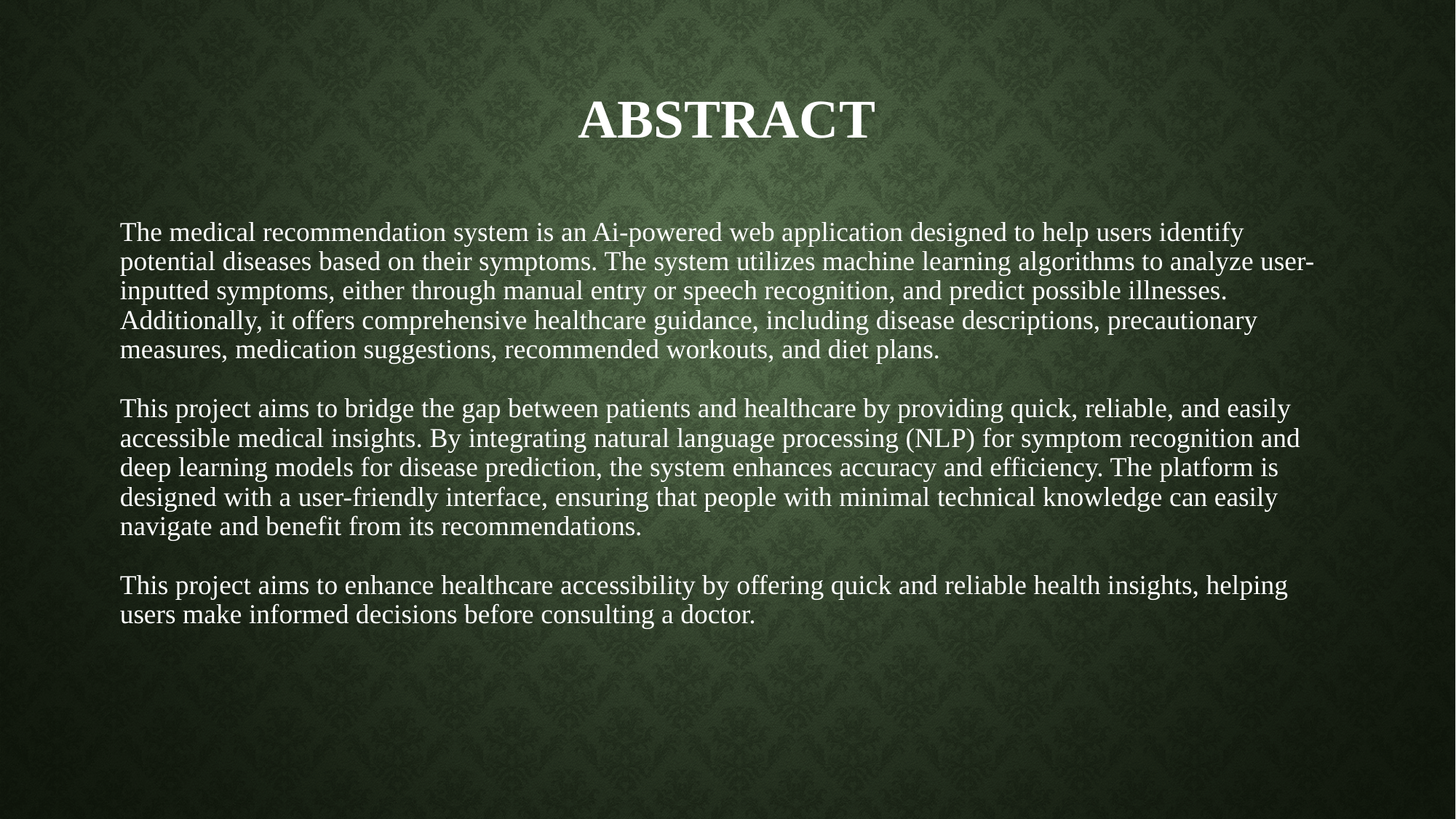

ABSTRACT
# The medical recommendation system is an Ai-powered web application designed to help users identify potential diseases based on their symptoms. The system utilizes machine learning algorithms to analyze user-inputted symptoms, either through manual entry or speech recognition, and predict possible illnesses. Additionally, it offers comprehensive healthcare guidance, including disease descriptions, precautionary measures, medication suggestions, recommended workouts, and diet plans. This project aims to bridge the gap between patients and healthcare by providing quick, reliable, and easily accessible medical insights. By integrating natural language processing (NLP) for symptom recognition and deep learning models for disease prediction, the system enhances accuracy and efficiency. The platform is designed with a user-friendly interface, ensuring that people with minimal technical knowledge can easily navigate and benefit from its recommendations. This project aims to enhance healthcare accessibility by offering quick and reliable health insights, helping users make informed decisions before consulting a doctor.